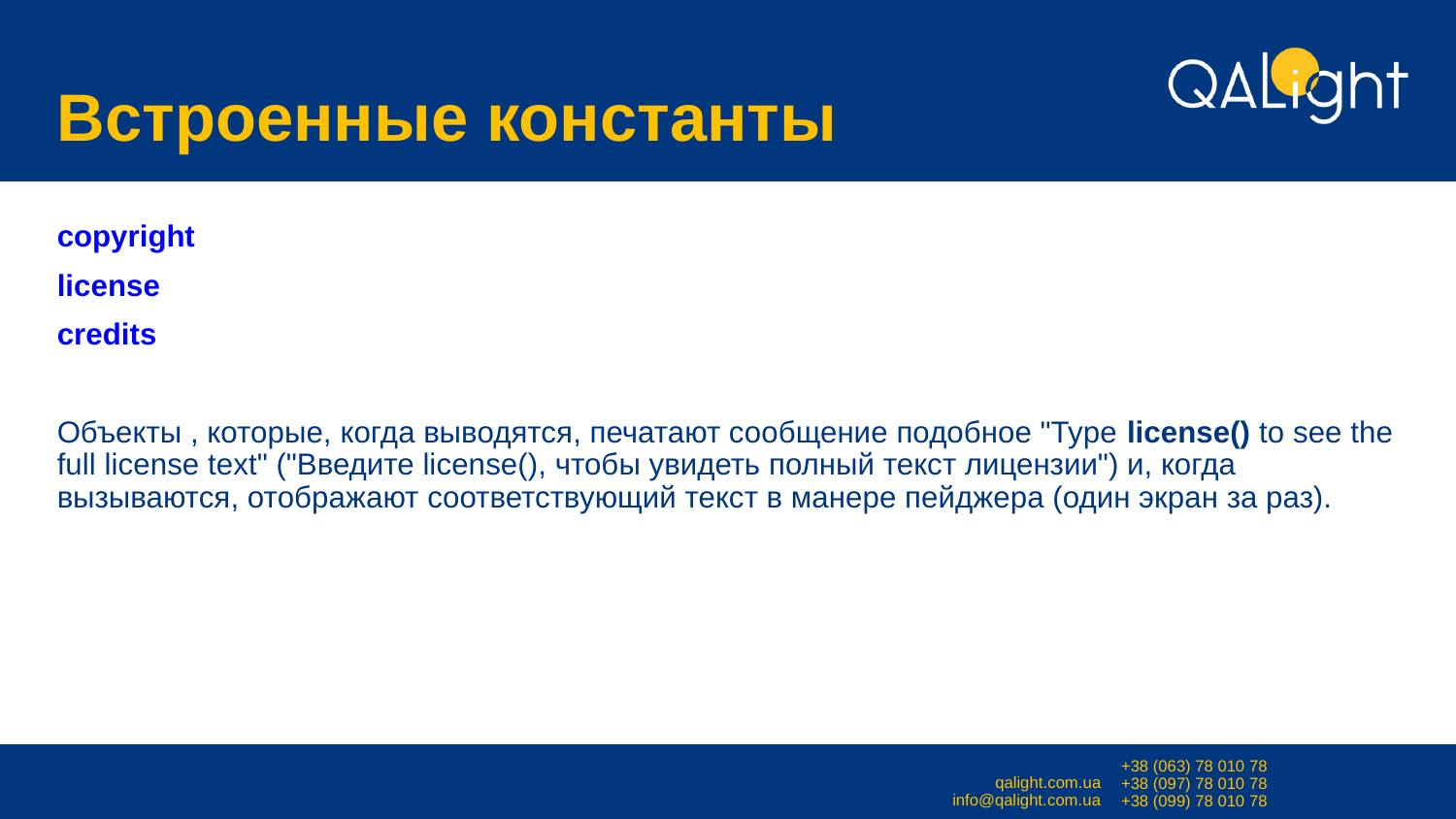

# Встроенные константы
copyright
license
credits

Объекты , которые, когда выводятся, печатают сообщение подобное "Type license() to see the full license text" ("Введите license(), чтобы увидеть полный текст лицензии") и, когда вызываются, отображают соответствующий текст в манере пейджера (один экран за раз).